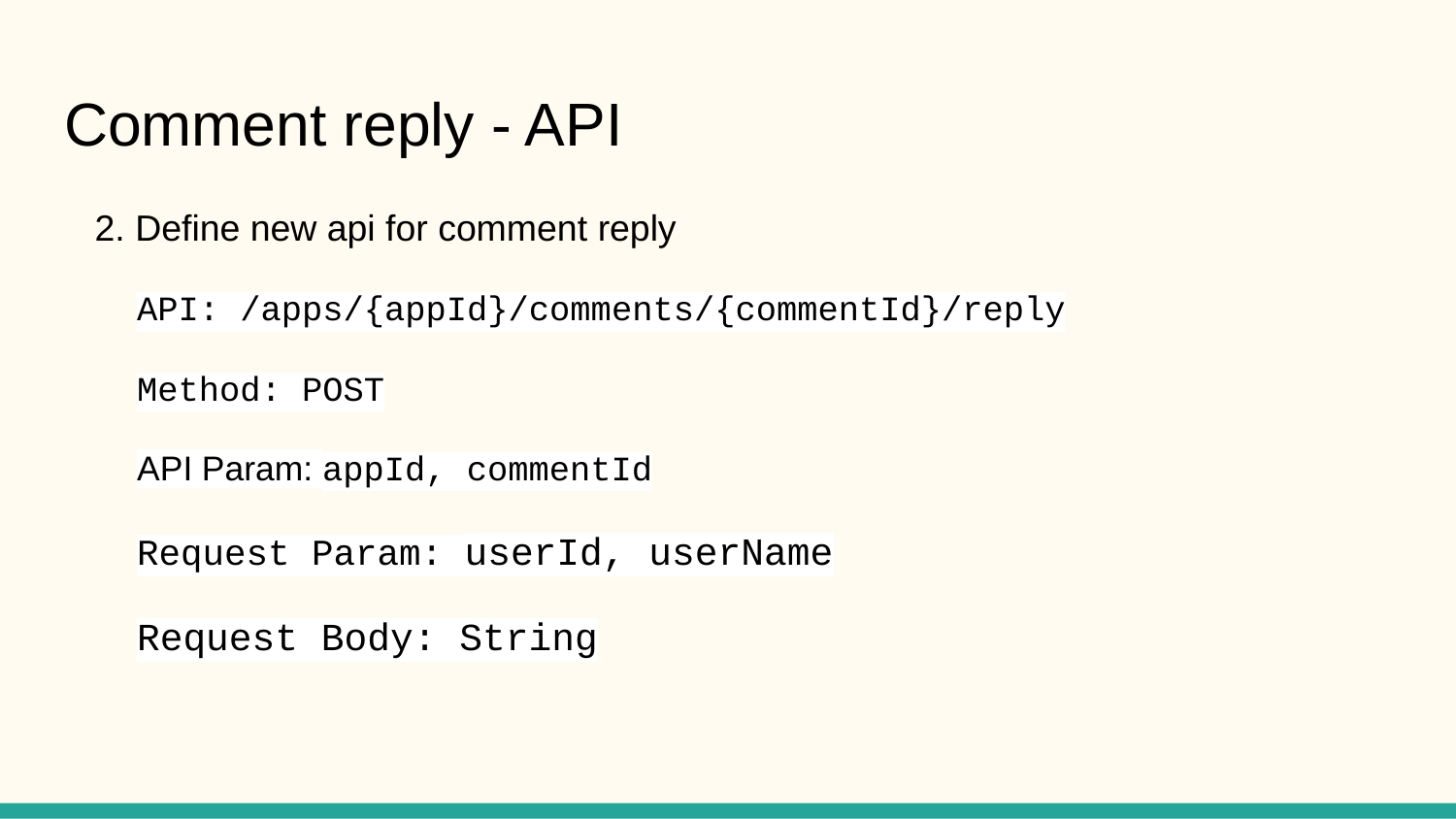

# Comment reply - API
   2. Define new api for comment reply
API: /apps/{appId}/comments/{commentId}/reply
Method: POST
API Param: appId, commentId
Request Param: userId, userName
Request Body: String